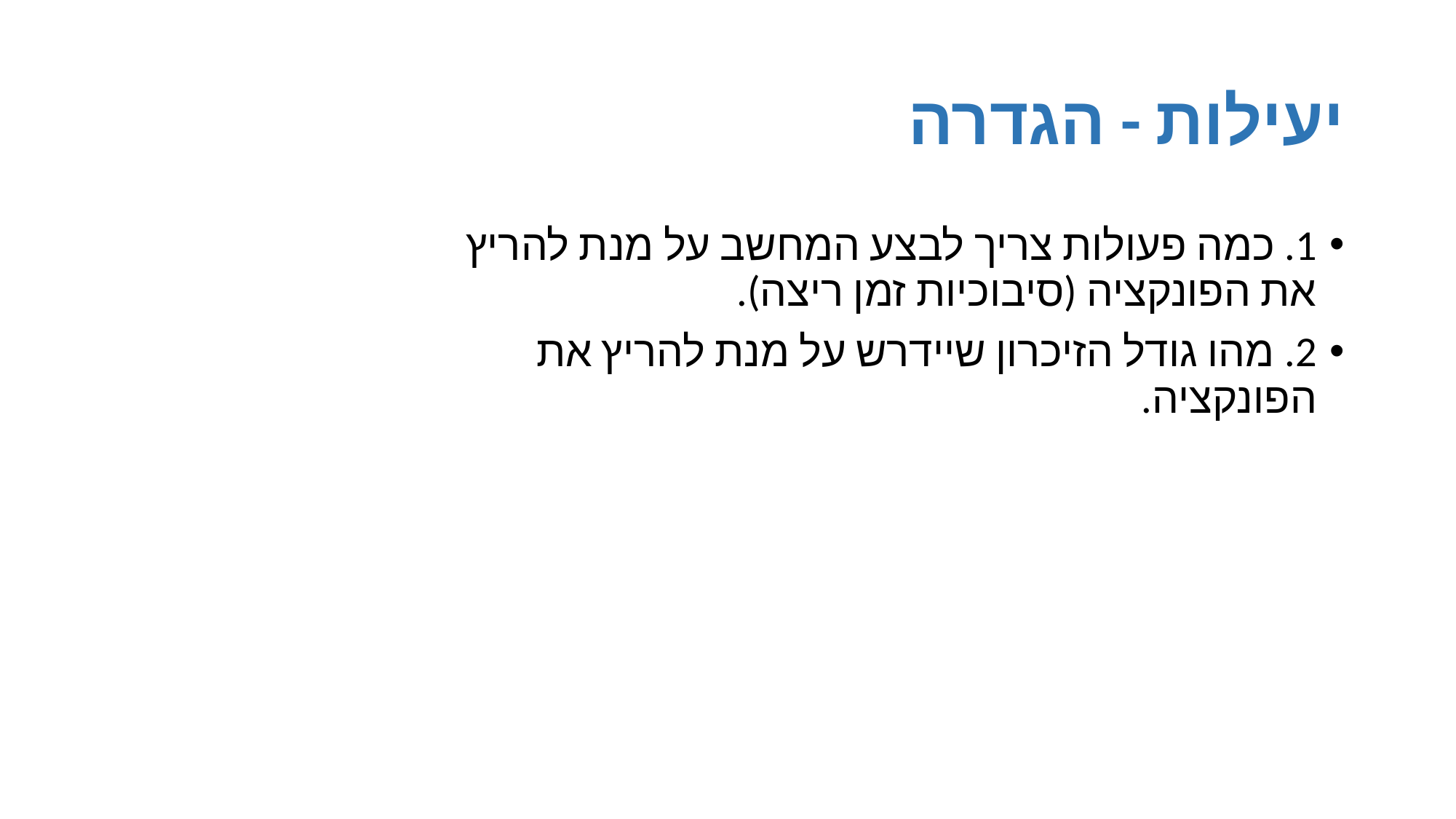

# יעילות - הגדרה
1. כמה פעולות צריך לבצע המחשב על מנת להריץ את הפונקציה (סיבוכיות זמן ריצה).
2. מהו גודל הזיכרון שיידרש על מנת להריץ את הפונקציה.